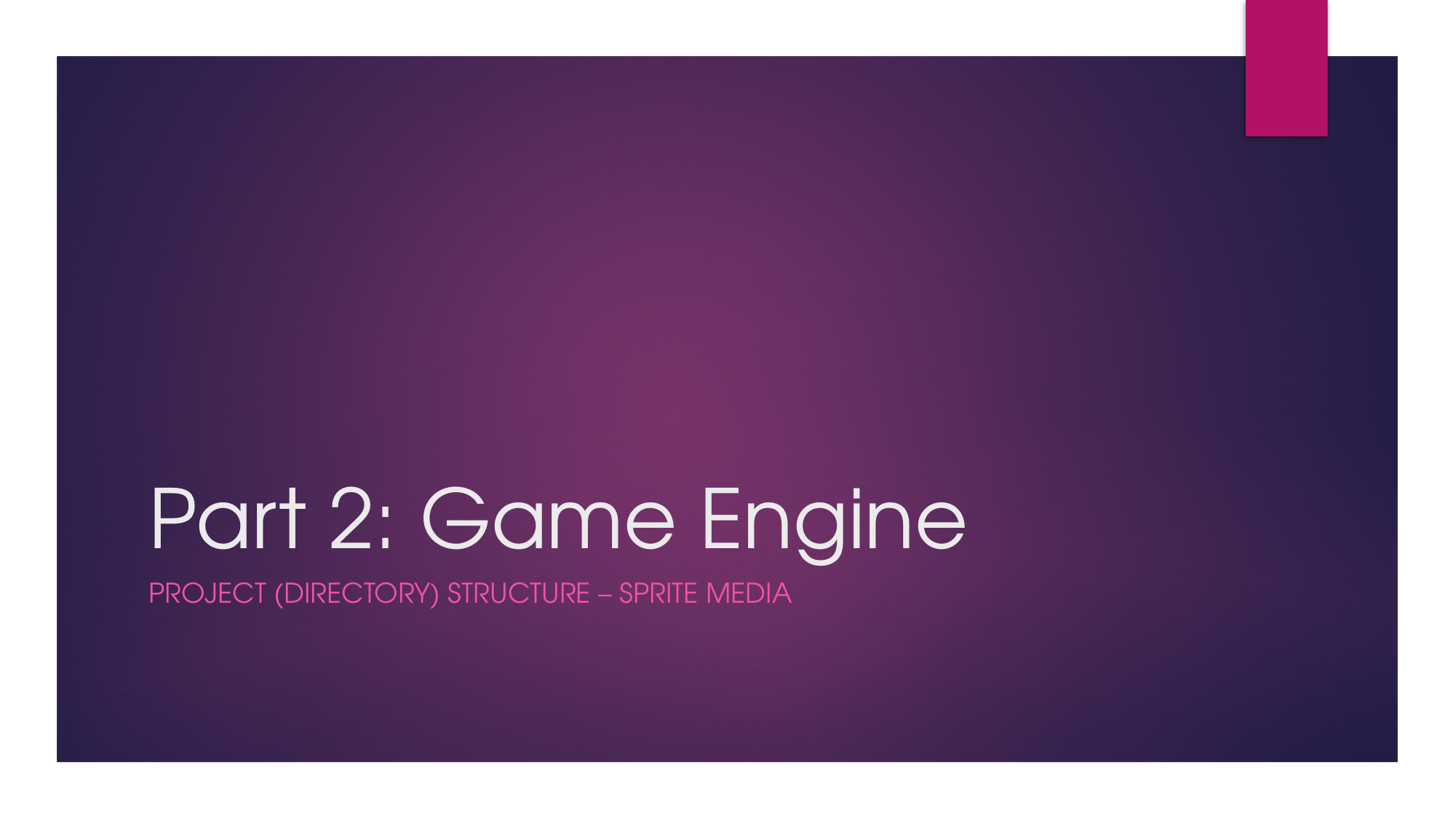

# Part 2: Game Engine
Project (Directory) Structure – sprite media